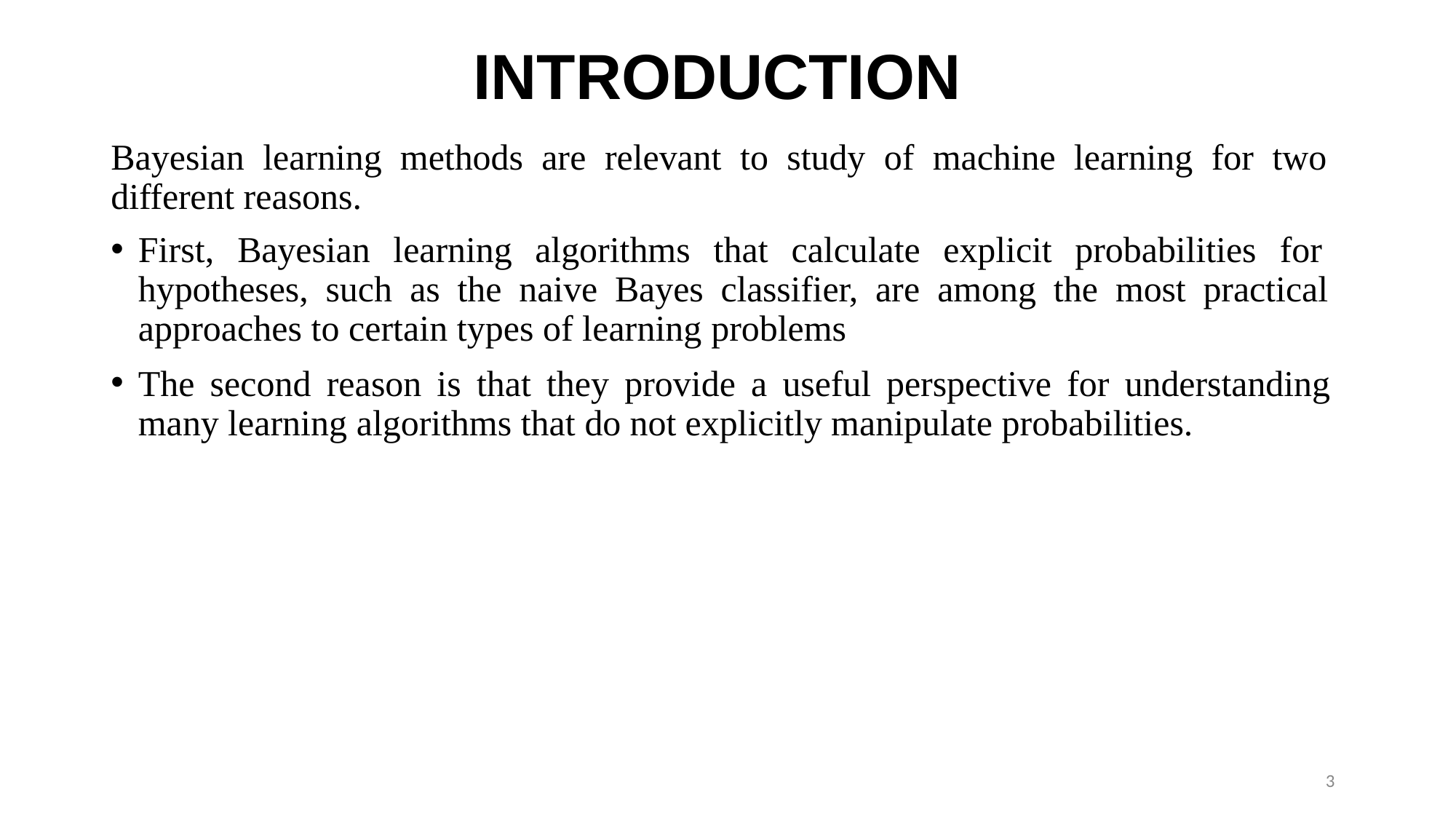

# INTRODUCTION
Bayesian learning methods are relevant to study of machine learning for two  different reasons.
First, Bayesian learning algorithms that calculate explicit probabilities for  hypotheses, such as the naive Bayes classifier, are among the most practical  approaches to certain types of learning problems
The second reason is that they provide a useful perspective for understanding  many learning algorithms that do not explicitly manipulate probabilities.
3